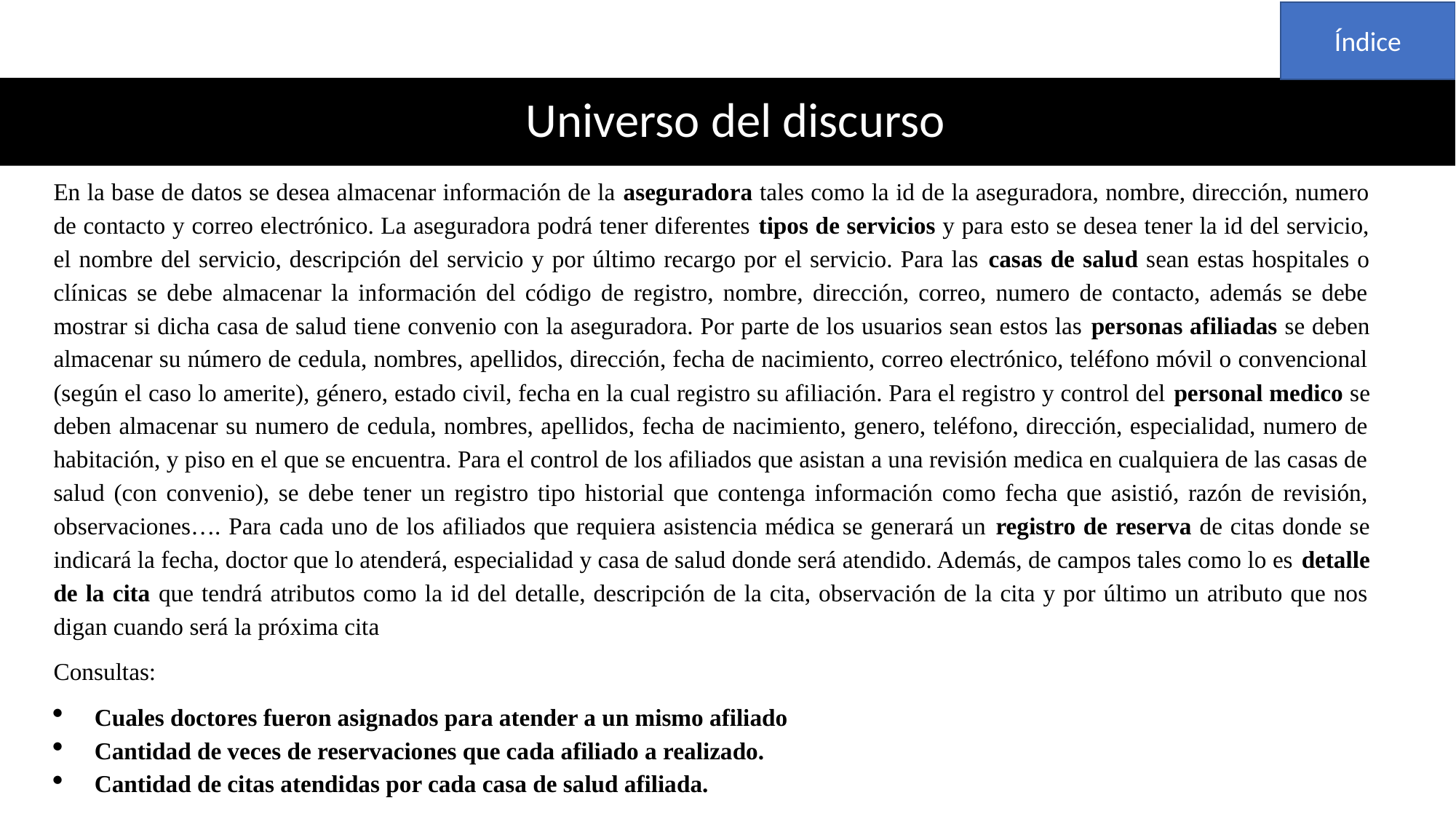

Índice
# Universo del discurso

En la base de datos se desea almacenar información de la aseguradora tales como la id de la aseguradora, nombre, dirección, numero de contacto y correo electrónico. La aseguradora podrá tener diferentes tipos de servicios y para esto se desea tener la id del servicio, el nombre del servicio, descripción del servicio y por último recargo por el servicio. Para las casas de salud sean estas hospitales o clínicas se debe almacenar la información del código de registro, nombre, dirección, correo, numero de contacto, además se debe mostrar si dicha casa de salud tiene convenio con la aseguradora. Por parte de los usuarios sean estos las personas afiliadas se deben almacenar su número de cedula, nombres, apellidos, dirección, fecha de nacimiento, correo electrónico, teléfono móvil o convencional (según el caso lo amerite), género, estado civil, fecha en la cual registro su afiliación. Para el registro y control del personal medico se deben almacenar su numero de cedula, nombres, apellidos, fecha de nacimiento, genero, teléfono, dirección, especialidad, numero de habitación, y piso en el que se encuentra. Para el control de los afiliados que asistan a una revisión medica en cualquiera de las casas de salud (con convenio), se debe tener un registro tipo historial que contenga información como fecha que asistió, razón de revisión, observaciones…. Para cada uno de los afiliados que requiera asistencia médica se generará un registro de reserva de citas donde se indicará la fecha, doctor que lo atenderá, especialidad y casa de salud donde será atendido. Además, de campos tales como lo es detalle de la cita que tendrá atributos como la id del detalle, descripción de la cita, observación de la cita y por último un atributo que nos digan cuando será la próxima cita
Consultas:
Cuales doctores fueron asignados para atender a un mismo afiliado
Cantidad de veces de reservaciones que cada afiliado a realizado.
Cantidad de citas atendidas por cada casa de salud afiliada.